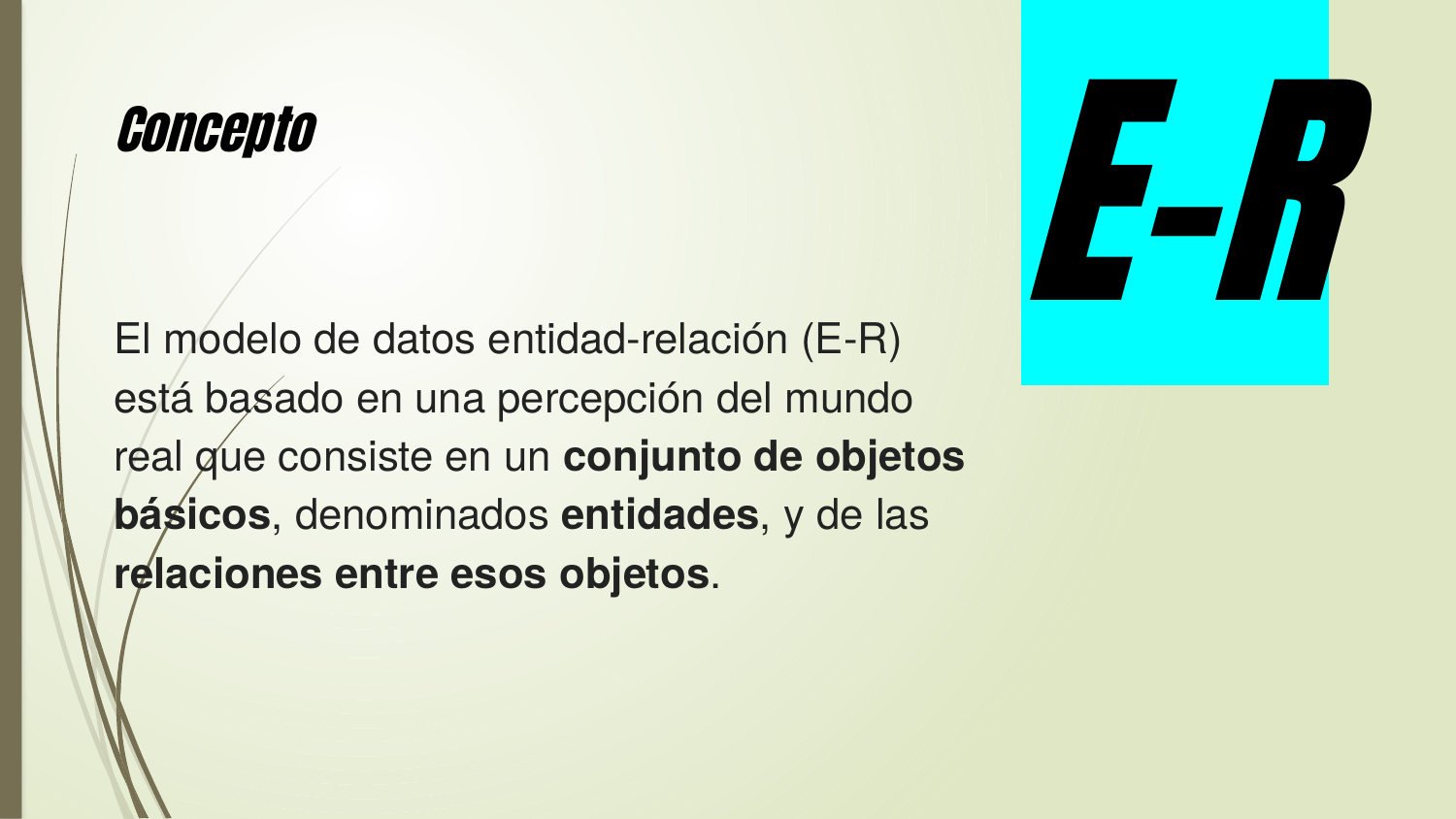

E-R
Concepto
El modelo de datos entidad-relación (E-R) está basado en una percepción del mundo real que consiste en un conjunto de objetos básicos, denominados entidades, y de las relaciones entre esos objetos.